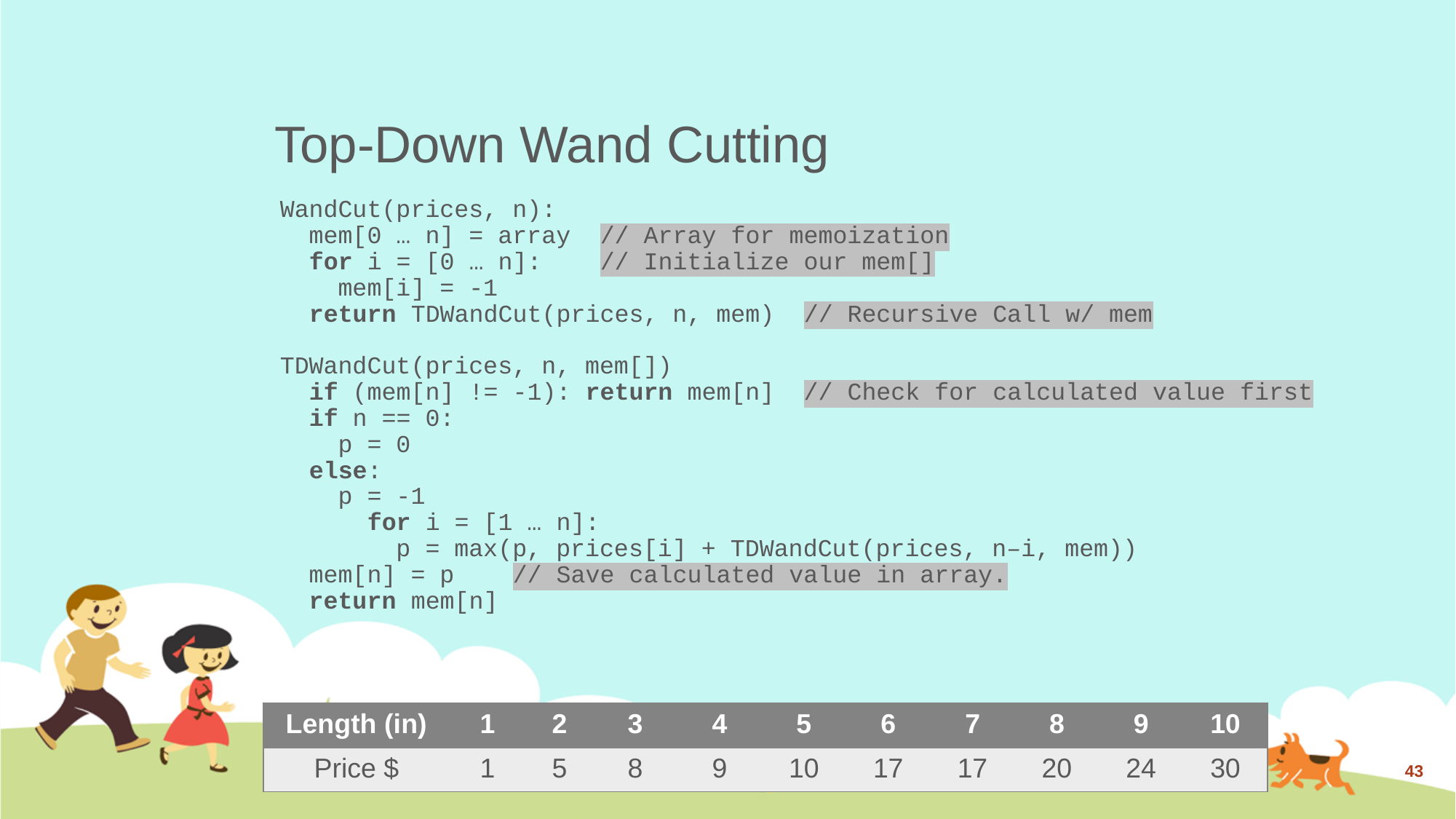

# Top-Down Wand Cutting
WandCut(prices, n):
  mem[0 … n] = array  // Array for memoization
  for i = [0 … n]:    // Initialize our mem[]
    mem[i] = -1
  return TDWandCut(prices, n, mem)  // Recursive Call w/ mem
TDWandCut(prices, n, mem[])
  if (mem[n] != -1): return mem[n]  // Check for calculated value first
  if n == 0:
    p = 0
  else:
    p = -1
      for i = [1 … n]:
        p = max(p, prices[i] + TDWandCut(prices, n–i, mem))
  mem[n] = p    // Save calculated value in array.
  return mem[n]
| Length (in) | 1 | 2 | 3 | 4 | 5 | 6 | 7 | 8 | 9 | 10 |
| --- | --- | --- | --- | --- | --- | --- | --- | --- | --- | --- |
| Price $ | 1 | 5 | 8 | 9 | 10 | 17 | 17 | 20 | 24 | 30 |
43